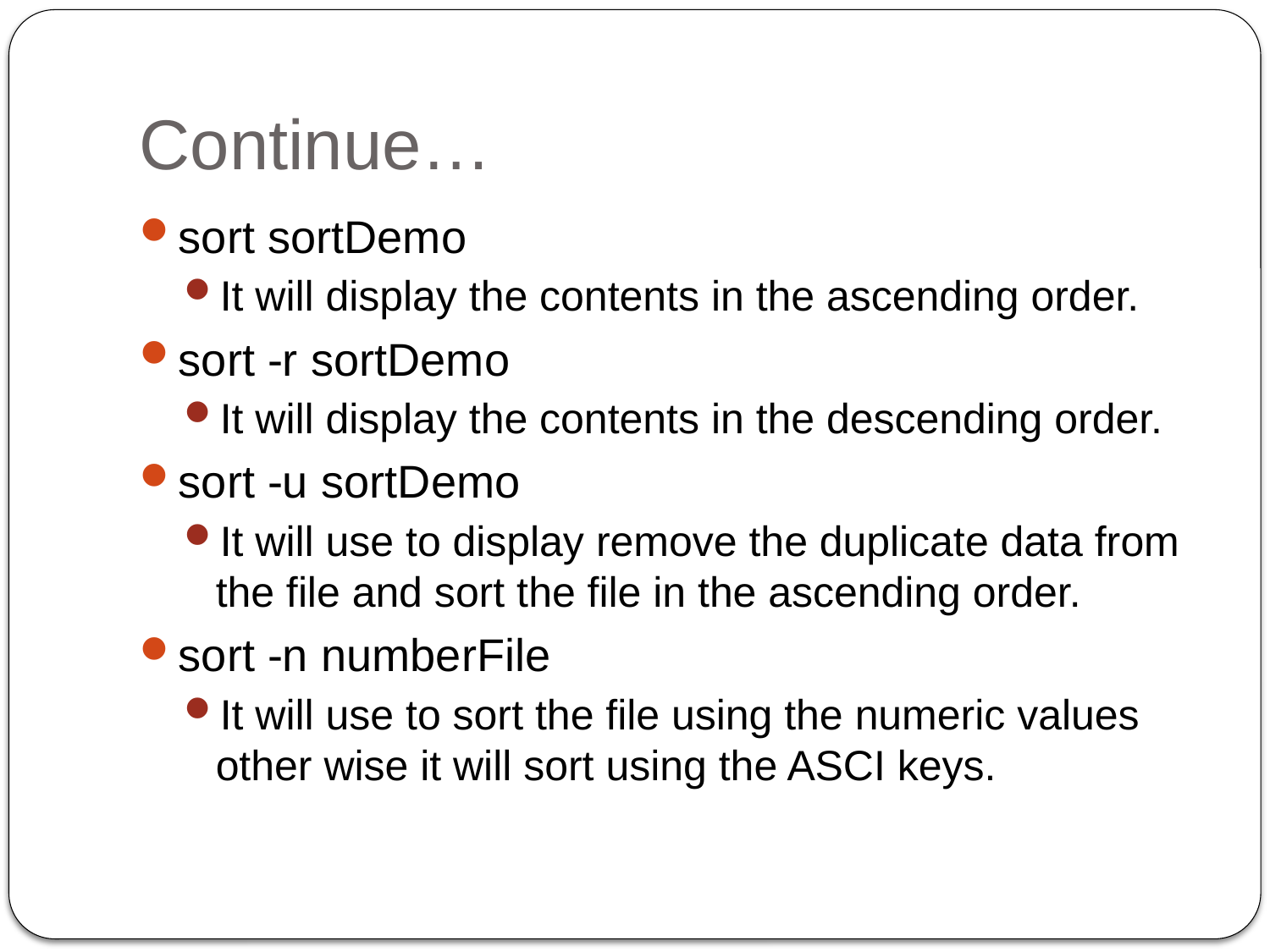

# Continue…
sort sortDemo
It will display the contents in the ascending order.
sort -r sortDemo
It will display the contents in the descending order.
sort -u sortDemo
It will use to display remove the duplicate data from the file and sort the file in the ascending order.
sort -n numberFile
It will use to sort the file using the numeric values other wise it will sort using the ASCI keys.